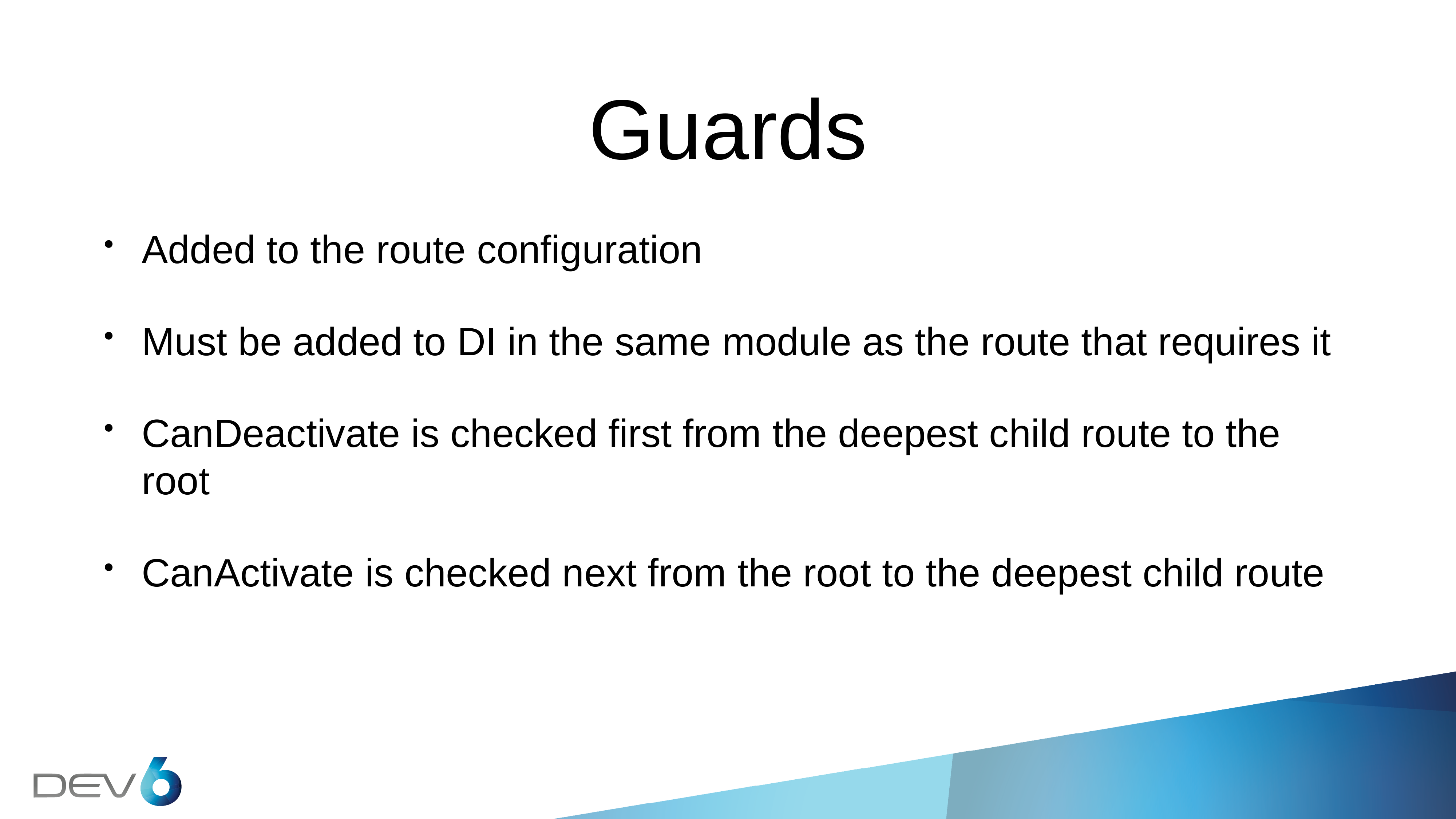

Guards
Added to the route configuration
Must be added to DI in the same module as the route that requires it
CanDeactivate is checked first from the deepest child route to the root
CanActivate is checked next from the root to the deepest child route